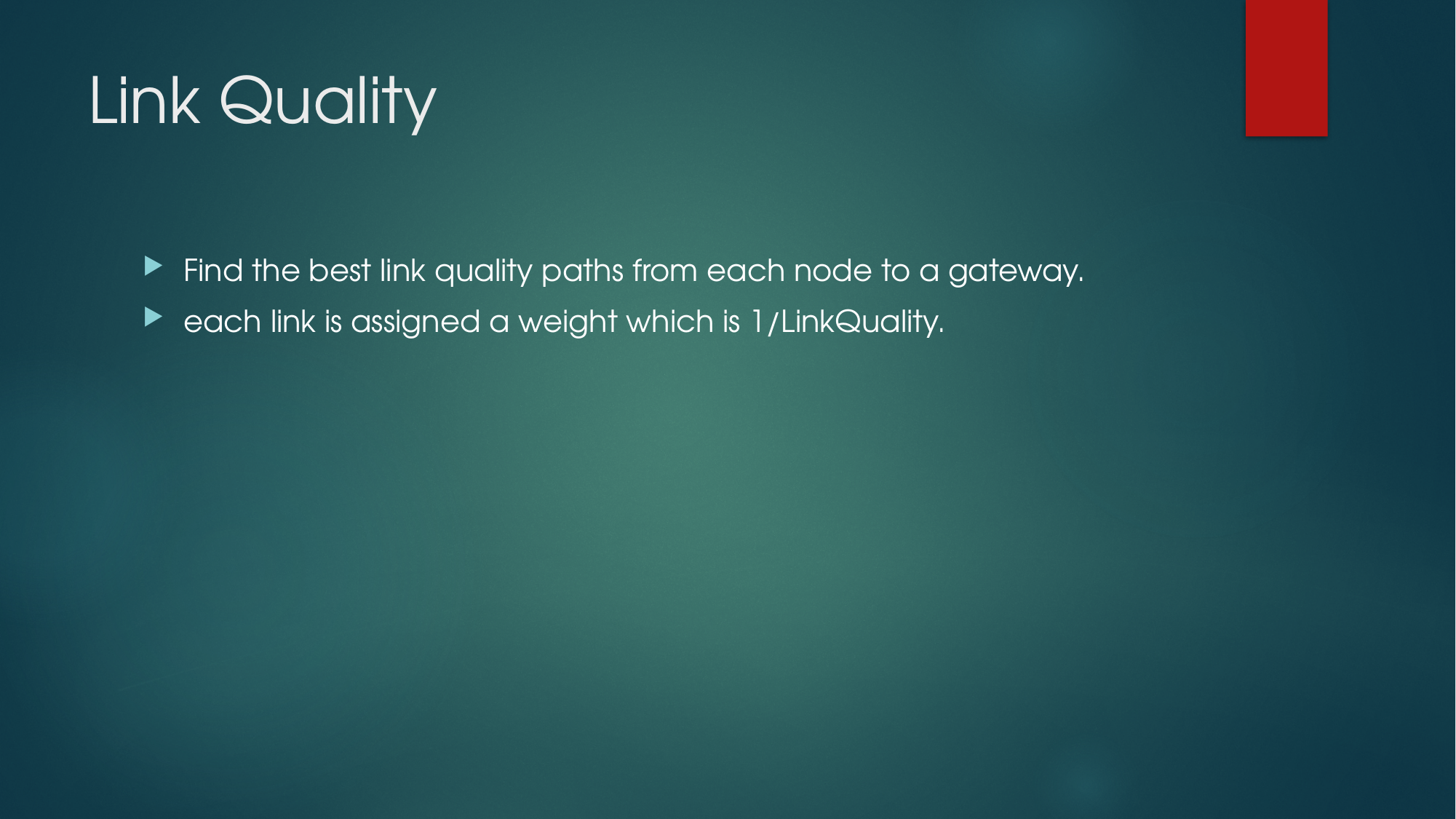

# Link Quality
Find the best link quality paths from each node to a gateway.
each link is assigned a weight which is 1/LinkQuality.